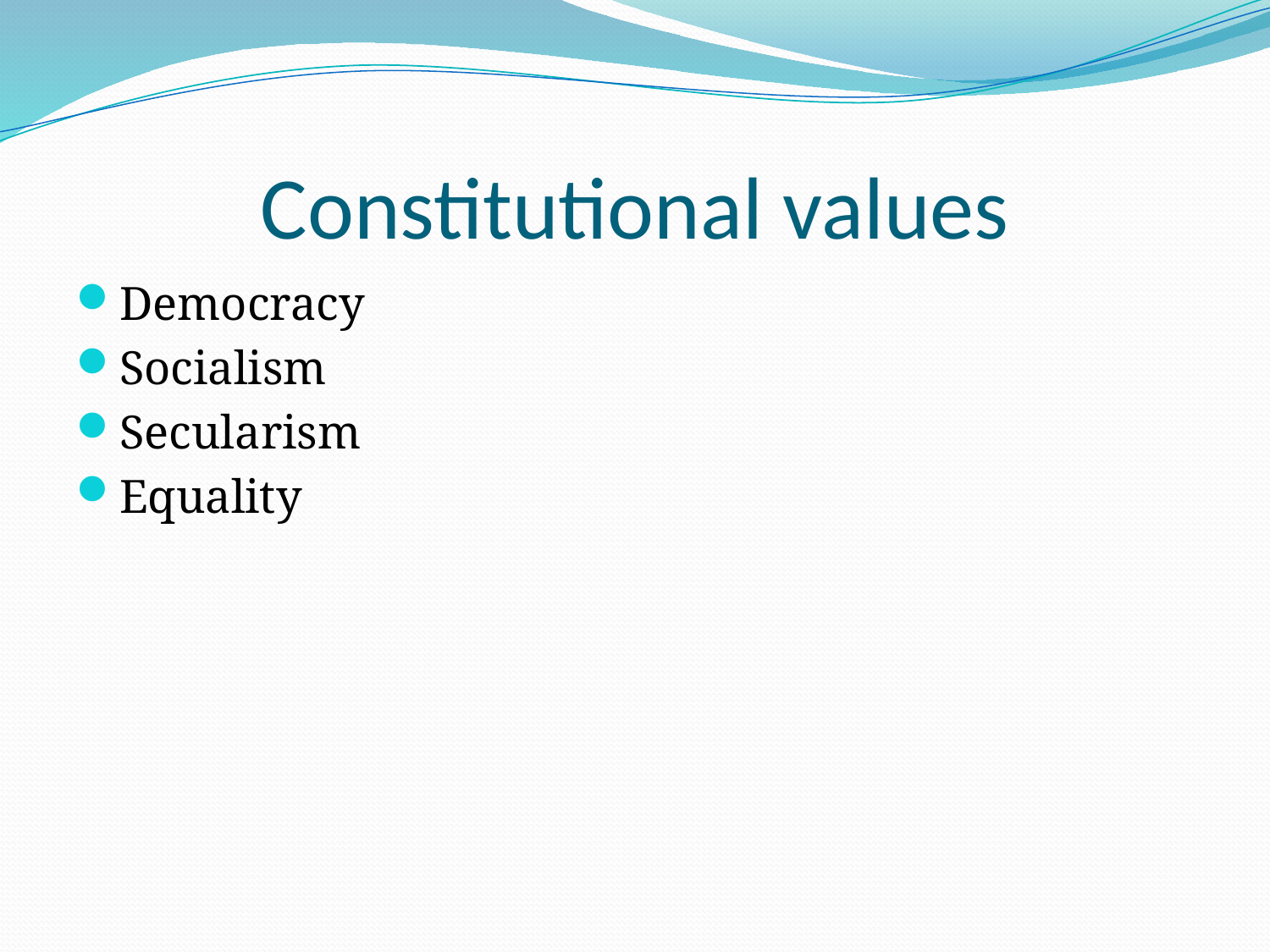

# Constitutional values
Democracy
Socialism
Secularism
Equality